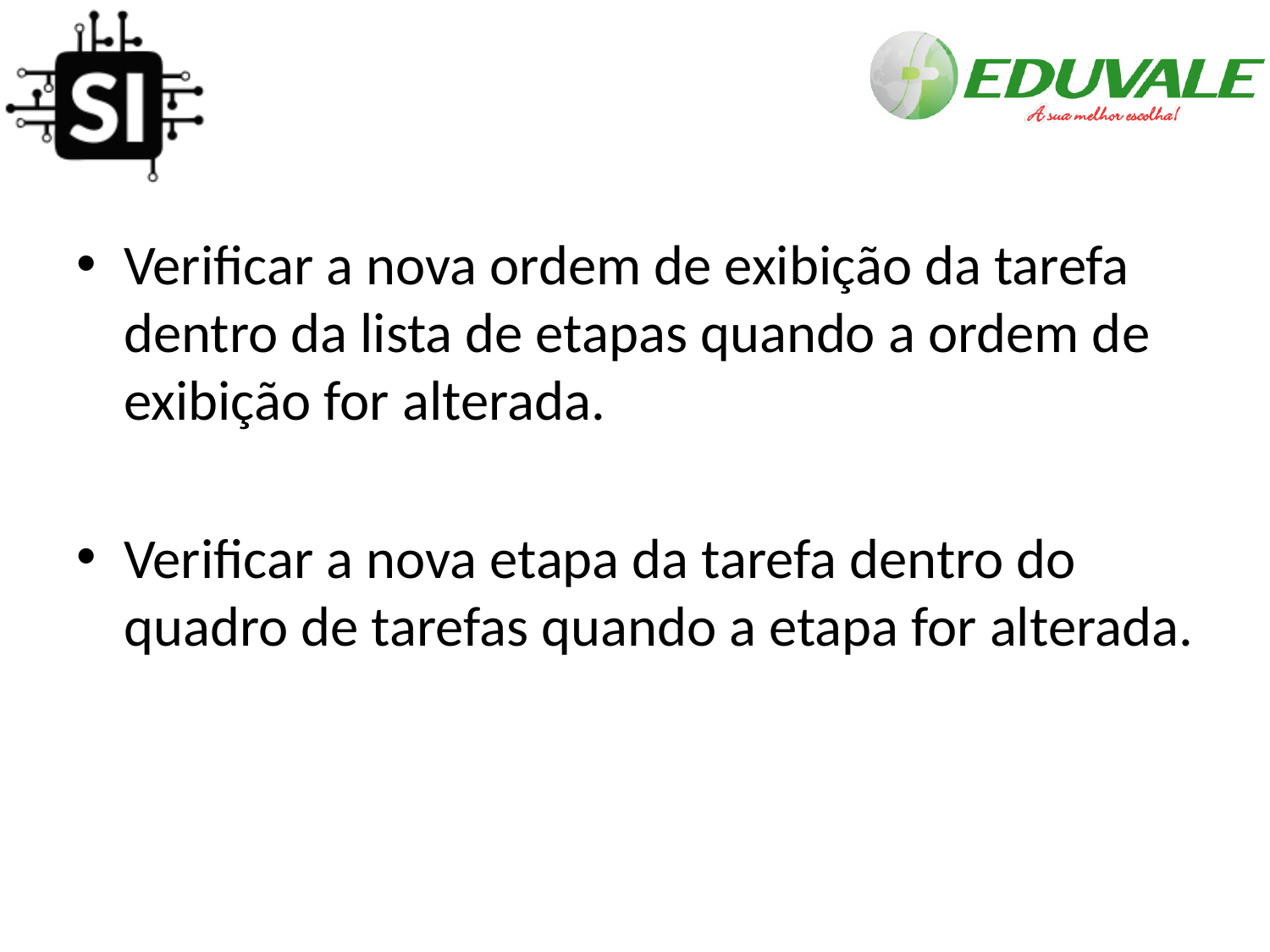

Verificar a nova ordem de exibição da tarefa dentro da lista de etapas quando a ordem de exibição for alterada.

Verificar a nova etapa da tarefa dentro do quadro de tarefas quando a etapa for alterada.